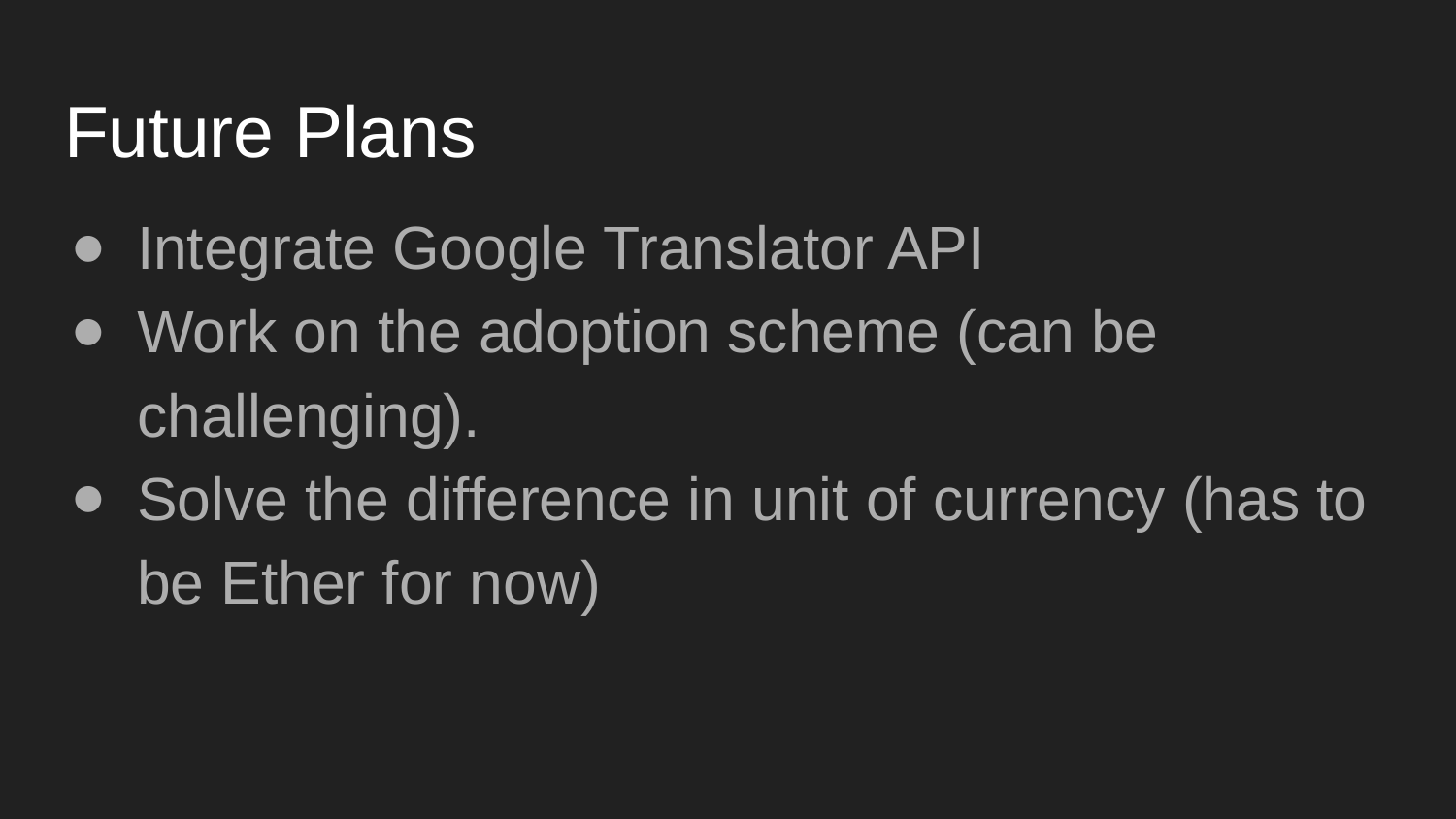

# Future Plans
Integrate Google Translator API
Work on the adoption scheme (can be challenging).
Solve the difference in unit of currency (has to be Ether for now)